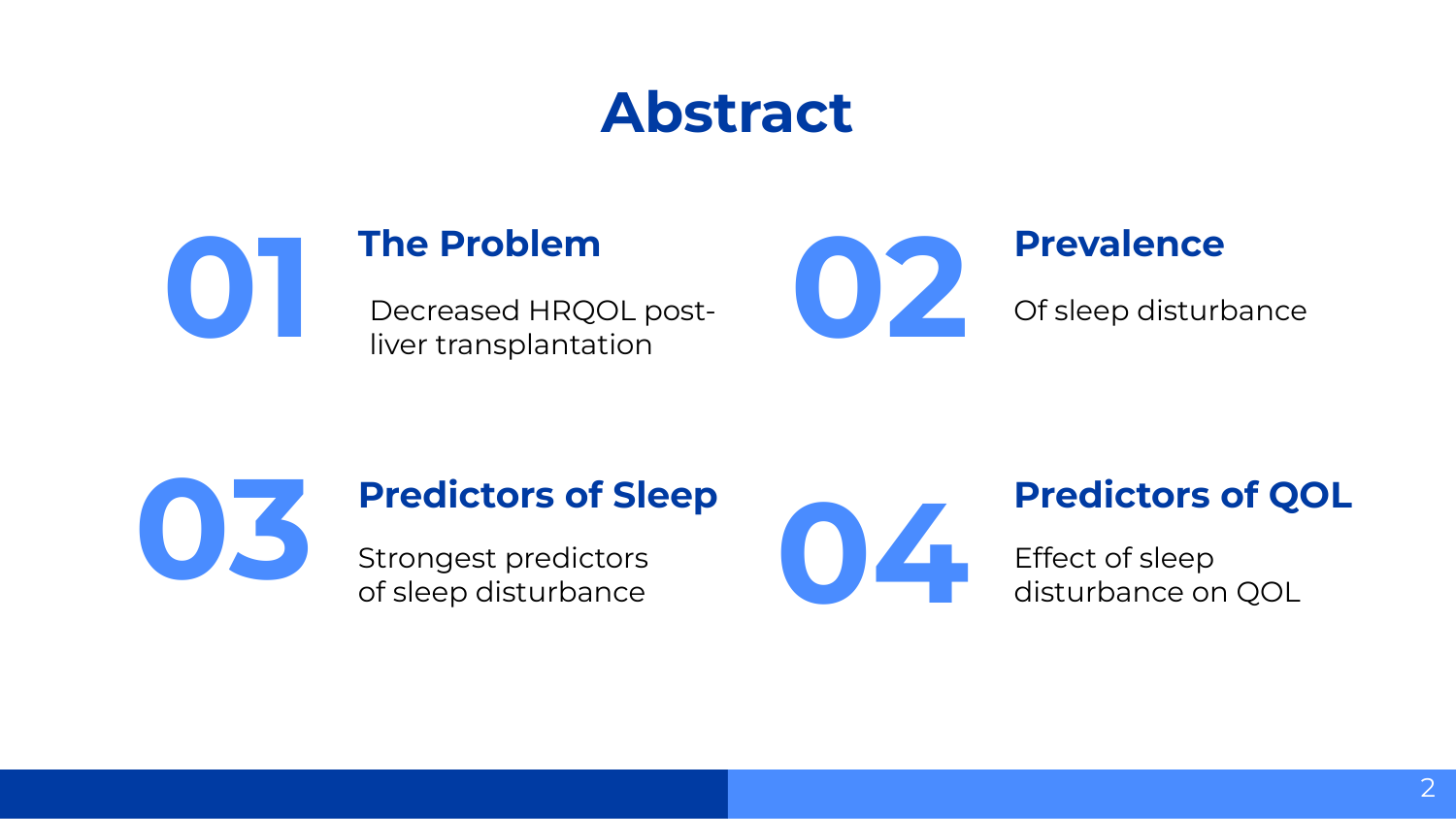

# Abstract
01
02
The Problem
Prevalence
Decreased HRQOL post-liver transplantation
Of sleep disturbance

03
Predictors of Sleep
Predictors of QOL
04
Strongest predictors of sleep disturbance

Effect of sleep disturbance on QOL

2